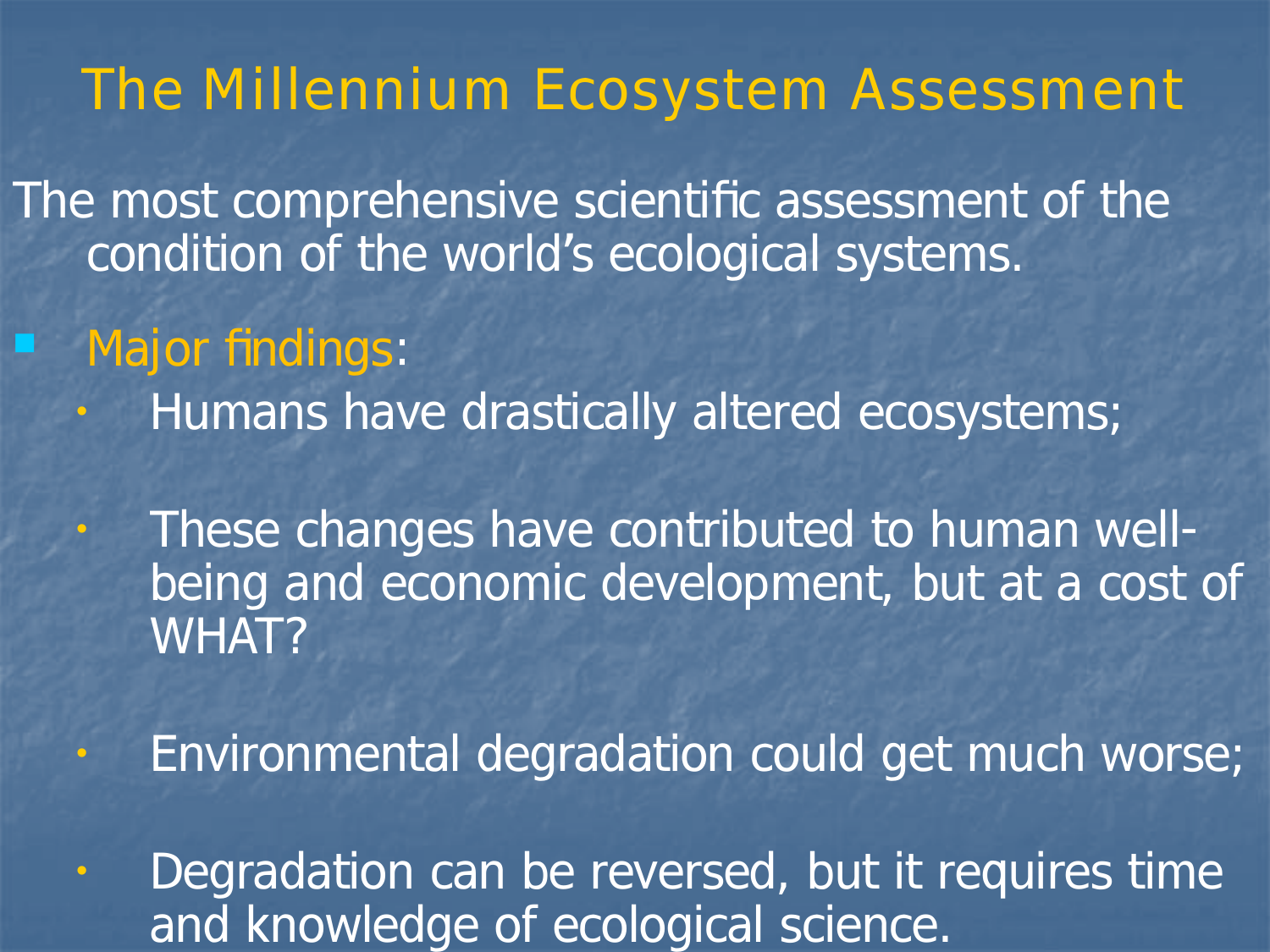

The Millennium Ecosystem Assessment
The most comprehensive scientific assessment of the condition of the world’s ecological systems.

Major findings:
Humans have drastically altered ecosystems;

These changes have contributed to human well-being and economic development, but at a cost of WHAT?

Environmental degradation could get much worse;

Degradation can be reversed, but it requires time and knowledge of ecological science.